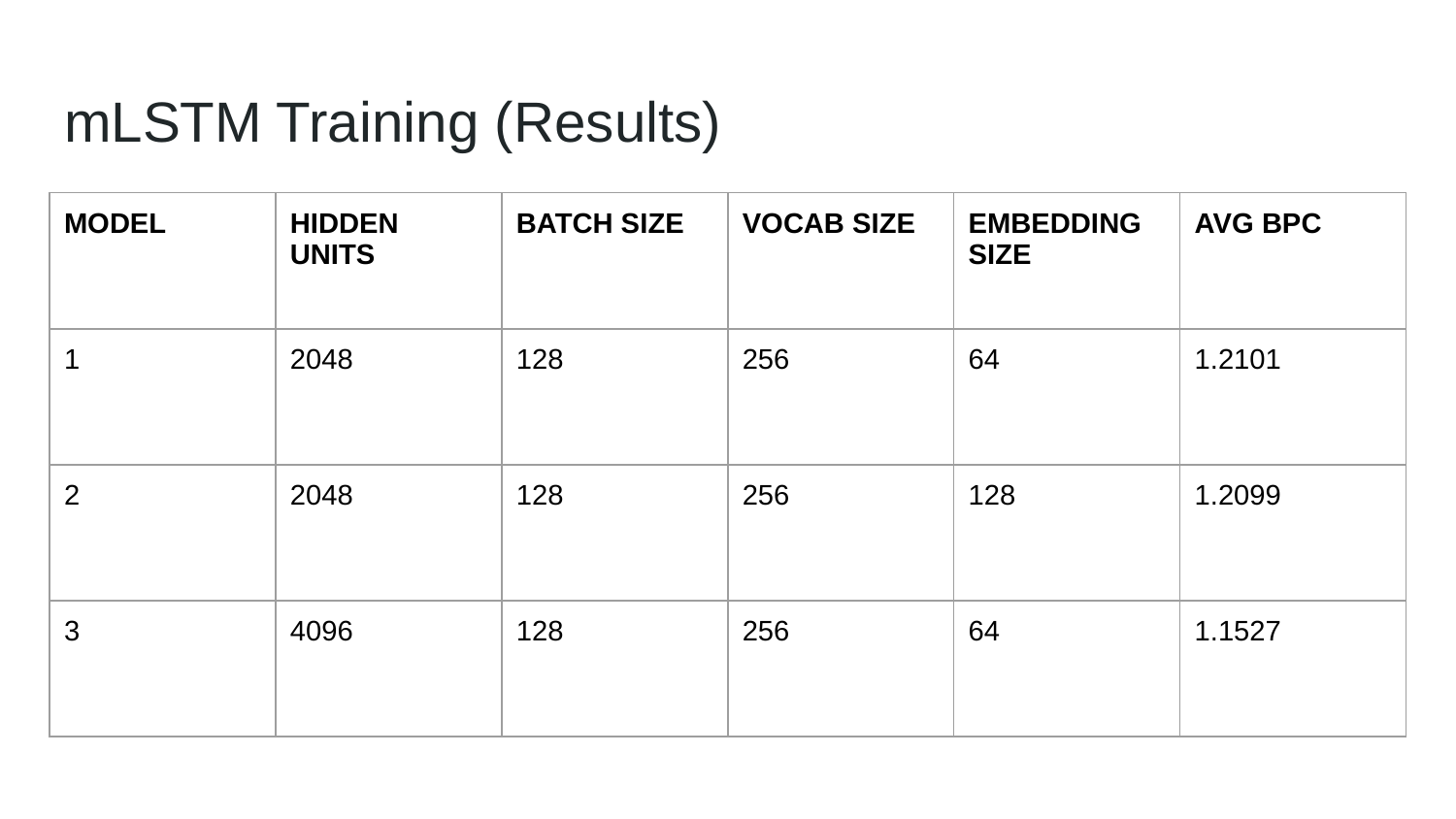

# mLSTM Training (Results)
| MODEL | HIDDEN UNITS | BATCH SIZE | VOCAB SIZE | EMBEDDING SIZE | AVG BPC |
| --- | --- | --- | --- | --- | --- |
| 1 | 2048 | 128 | 256 | 64 | 1.2101 |
| 2 | 2048 | 128 | 256 | 128 | 1.2099 |
| 3 | 4096 | 128 | 256 | 64 | 1.1527 |